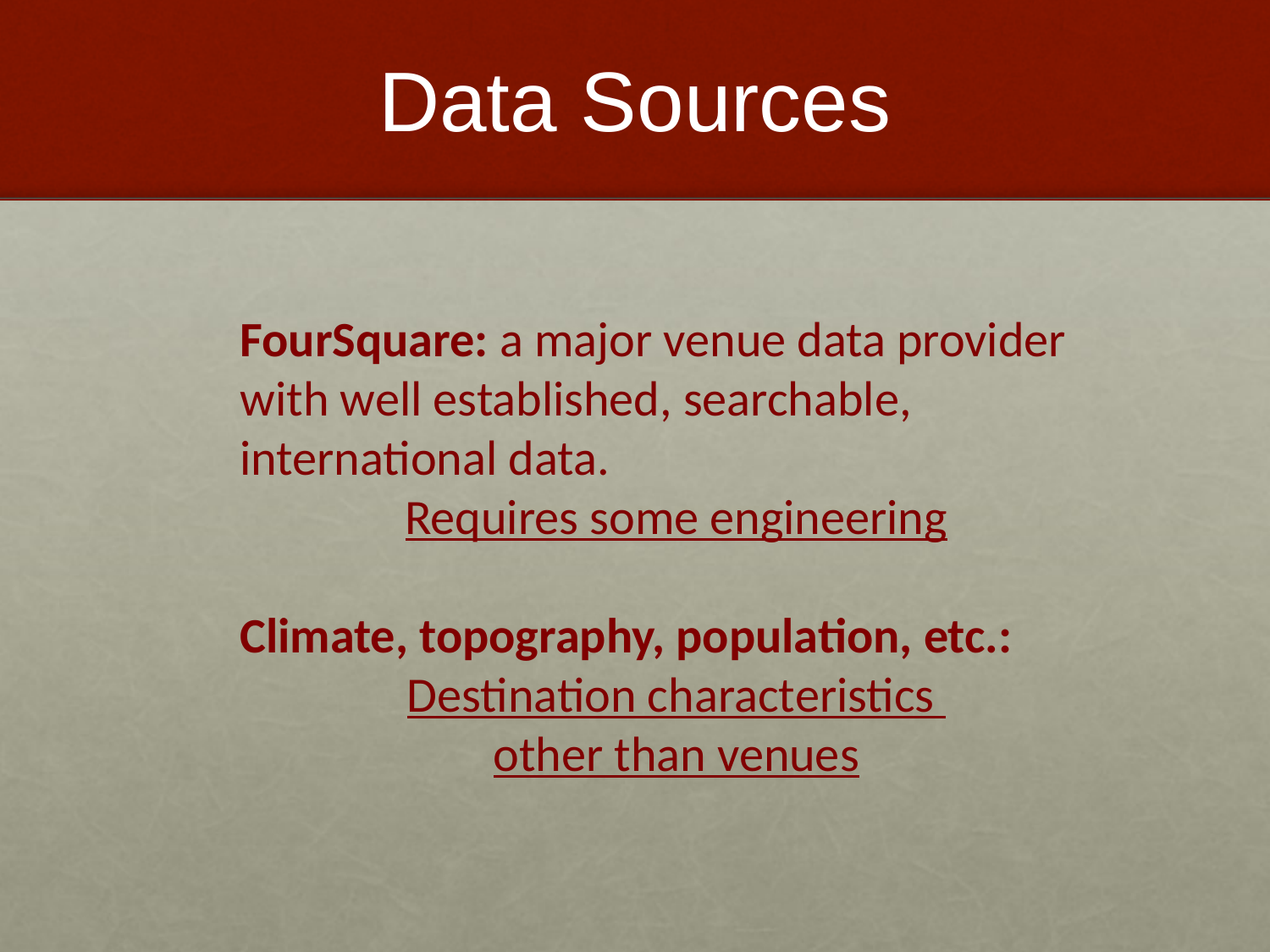

# Data Sources
FourSquare: a major venue data provider with well established, searchable, international data.
Requires some engineering

Climate, topography, population, etc.:
Destination characteristics
other than venues